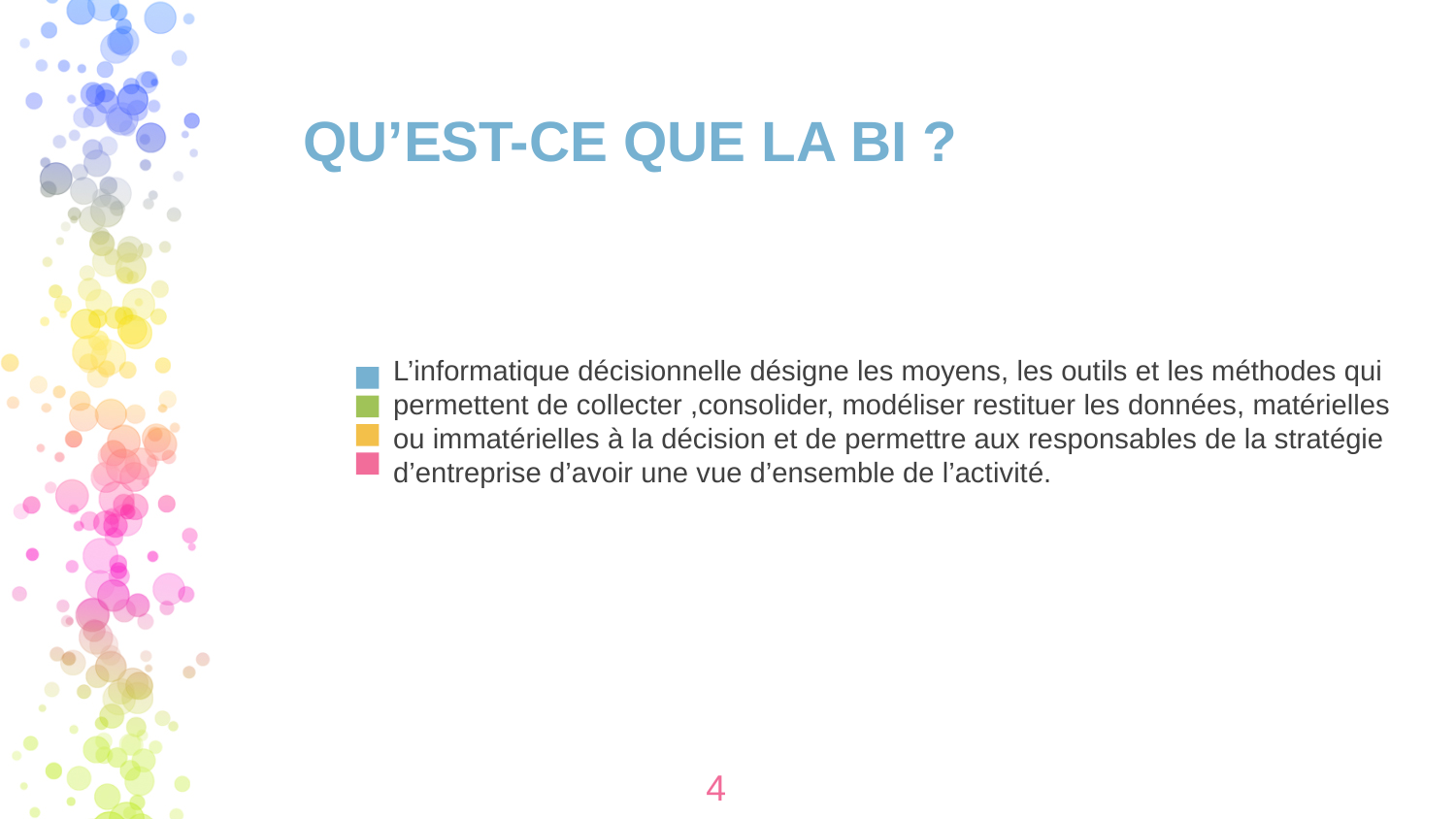

QU’EST-CE QUE LA BI ?
# L’informatique décisionnelle désigne les moyens, les outils et les méthodes qui permettent de collecter ,consolider, modéliser restituer les données, matérielles ou immatérielles à la décision et de permettre aux responsables de la stratégie d’entreprise d’avoir une vue d’ensemble de l’activité.

4